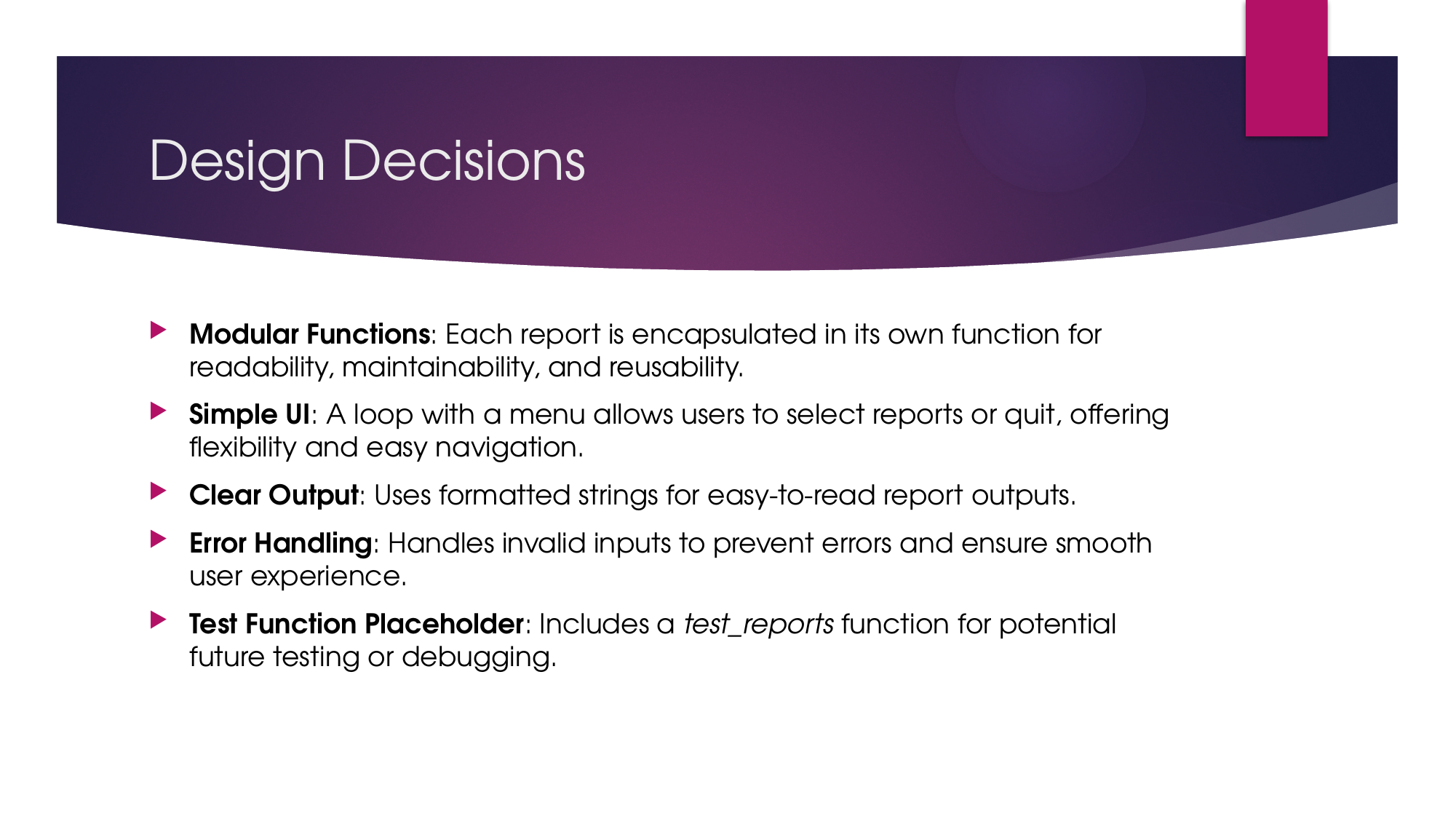

# Design Decisions
Modular Functions: Each report is encapsulated in its own function for readability, maintainability, and reusability.
Simple UI: A loop with a menu allows users to select reports or quit, offering flexibility and easy navigation.
Clear Output: Uses formatted strings for easy-to-read report outputs.
Error Handling: Handles invalid inputs to prevent errors and ensure smooth user experience.
Test Function Placeholder: Includes a test_reports function for potential future testing or debugging.